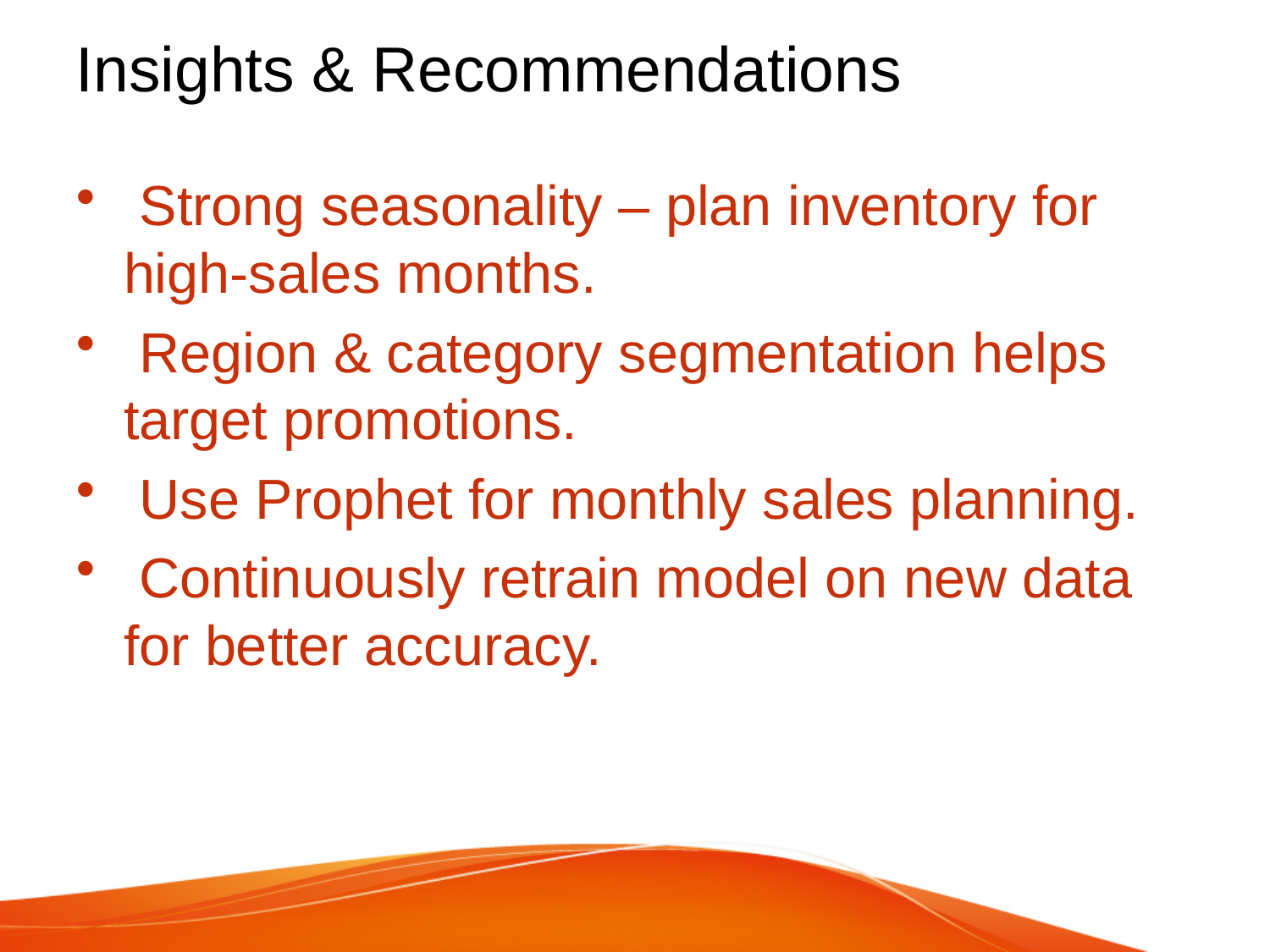

# Insights & Recommendations
 Strong seasonality – plan inventory for high-sales months.
 Region & category segmentation helps target promotions.
 Use Prophet for monthly sales planning.
 Continuously retrain model on new data for better accuracy.